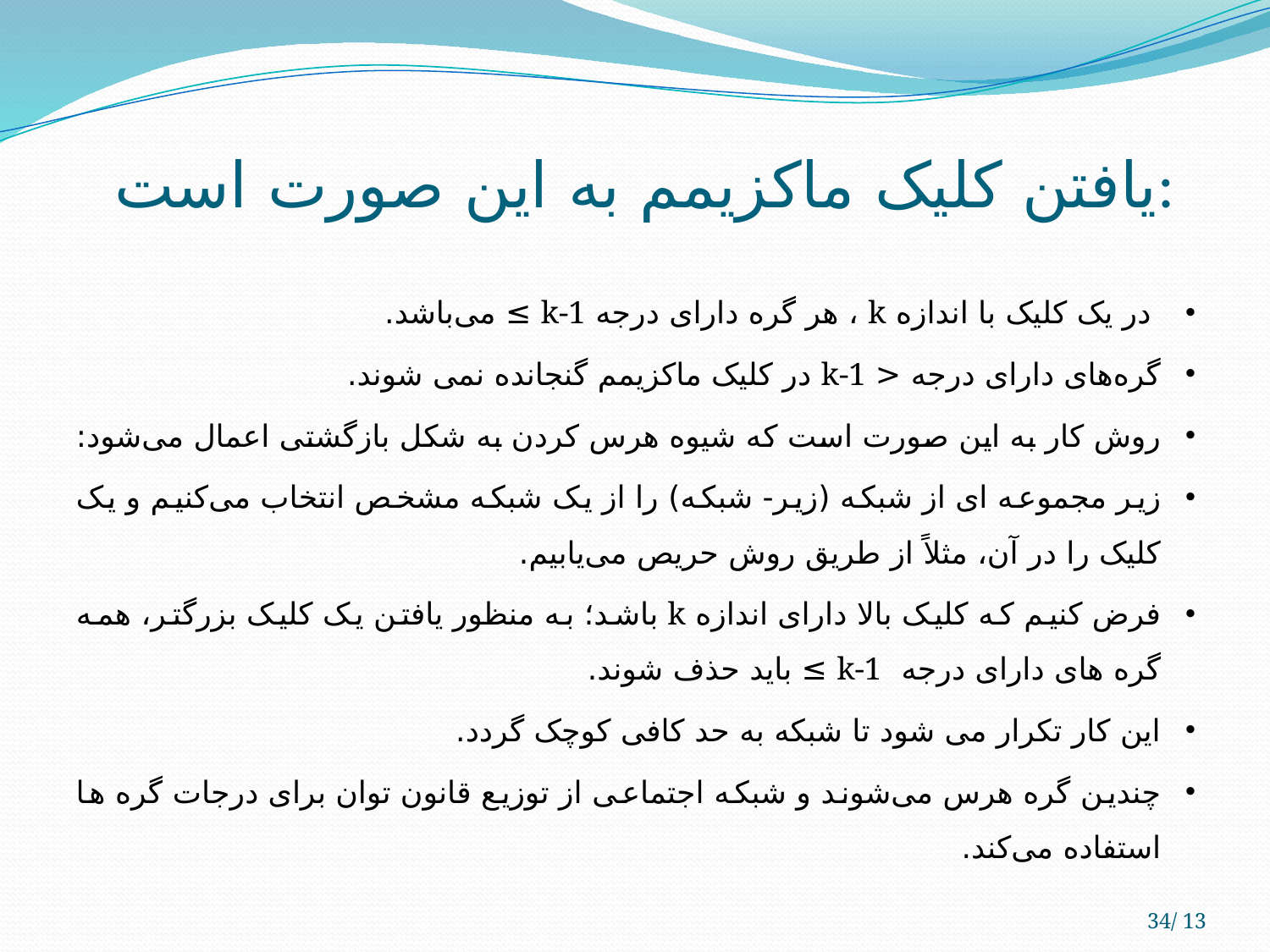

# یافتن کلیک ماکزیمم به این صورت است:
 در یک کلیک با اندازه k ، هر گره دارای درجه k-1 ≥ می‌باشد.
گره‌های دارای درجه < k-1 در کلیک ماکزیمم گنجانده نمی شوند.
روش کار به این صورت است که شیوه هرس کردن به شکل بازگشتی اعمال می‌شود:
زیر مجموعه ای از شبکه (زیر- شبکه) را از یک شبکه مشخص انتخاب می‌کنیم و یک کلیک را در آن، مثلاً از طریق روش حریص می‌یابیم.
فرض کنیم که کلیک بالا دارای اندازه k باشد؛ به منظور یافتن یک کلیک بزرگتر، همه گره های دارای درجه  k-1 ≥ باید حذف شوند.
این کار تکرار می شود تا شبکه به حد کافی کوچک گردد.
چندین گره هرس می‌شوند و شبکه اجتماعی از توزیع قانون توان برای درجات گره ها استفاده می‌کند.

34/ 13